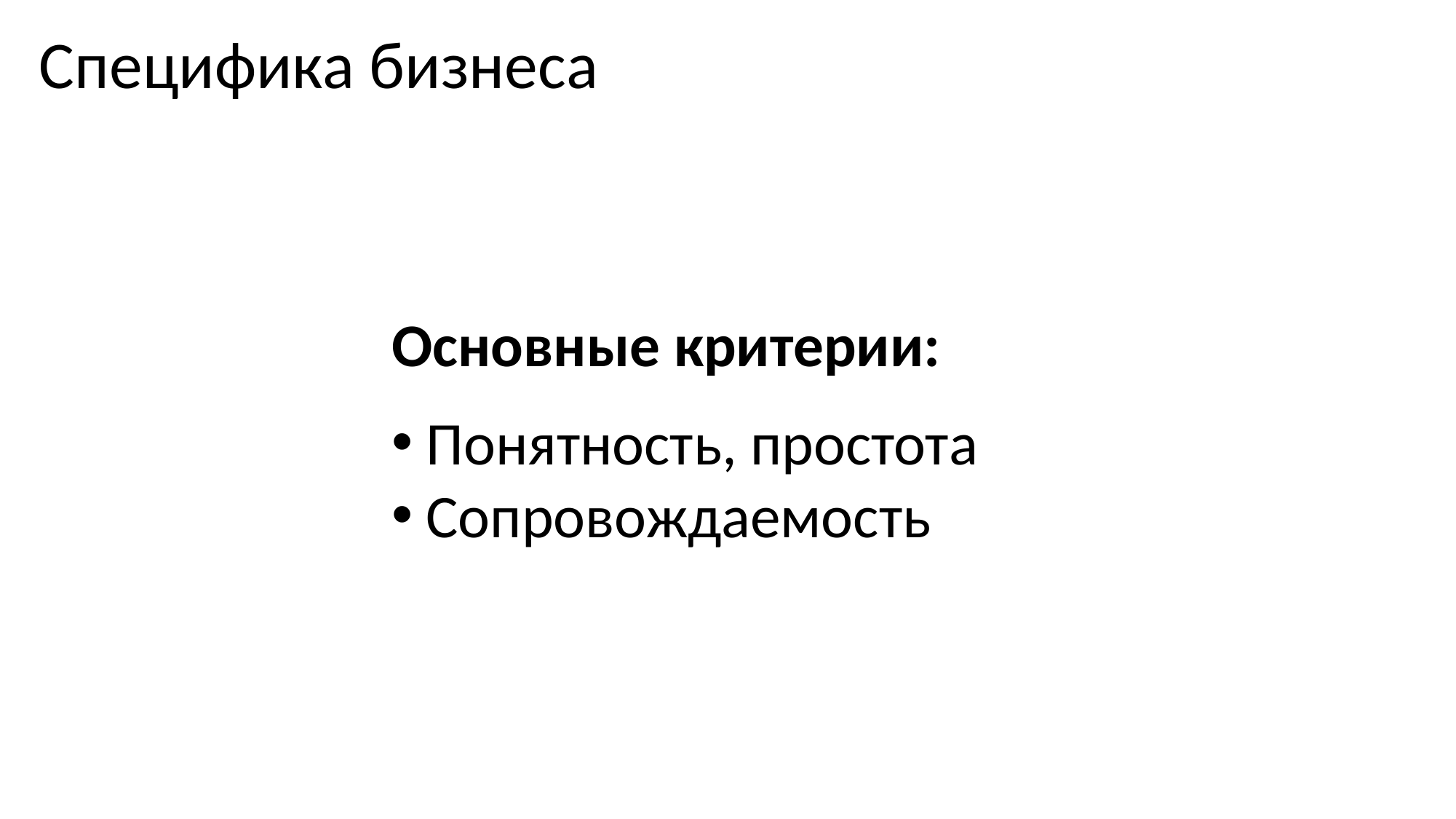

# Специфика бизнеса
Основные критерии:
Понятность, простота
Сопровождаемость